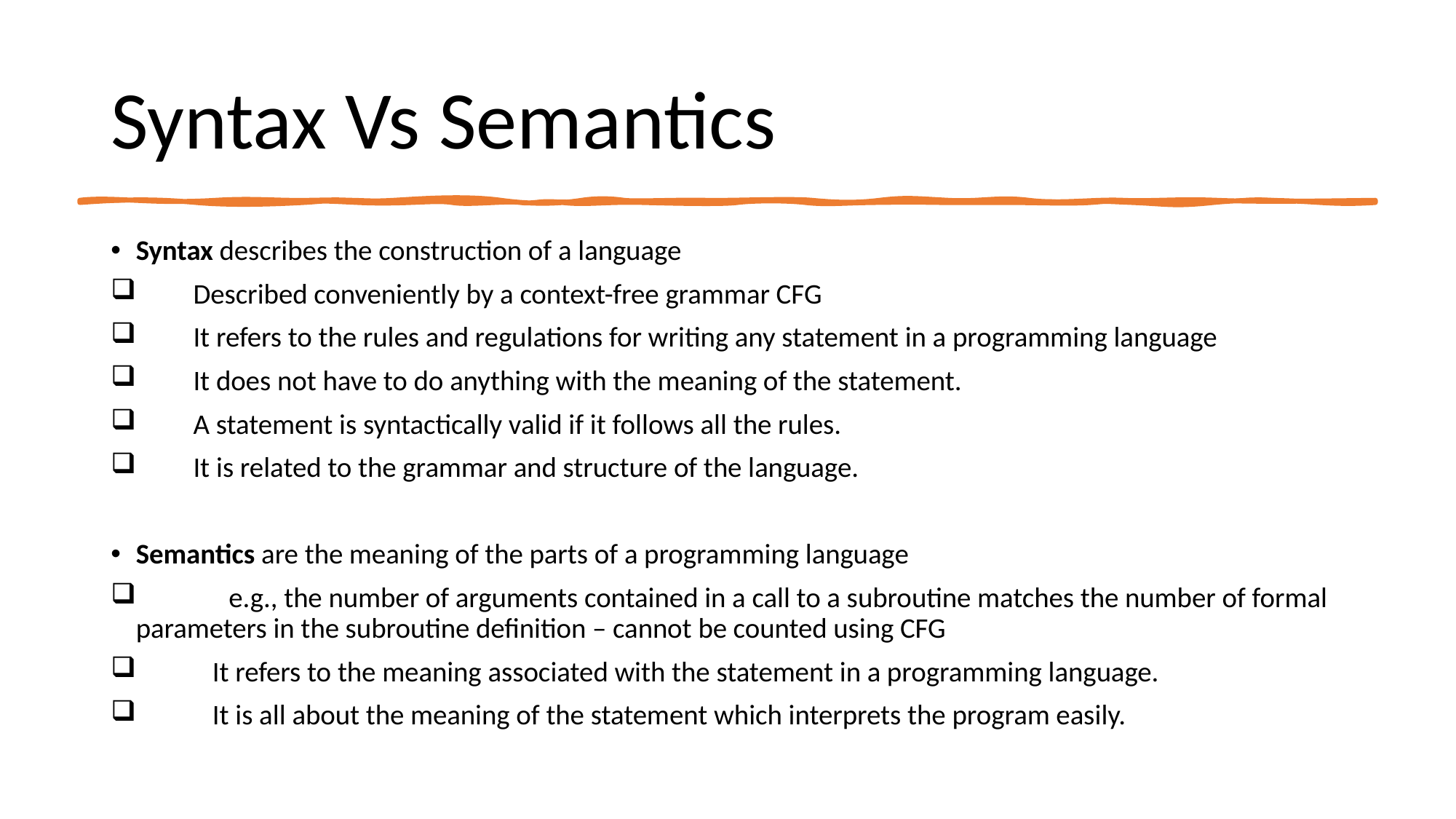

# Syntax Vs Semantics

Syntax describes the construction of a language
         Described conveniently by a context-free grammar CFG
         It refers to the rules and regulations for writing any statement in a programming language
         It does not have to do anything with the meaning of the statement.
         A statement is syntactically valid if it follows all the rules.
         It is related to the grammar and structure of the language.

Semantics are the meaning of the parts of a programming language
	e.g., the number of arguments contained in a call to a subroutine matches the number of formal parameters in the subroutine definition – cannot be counted using CFG
            It refers to the meaning associated with the statement in a programming language.
            It is all about the meaning of the statement which interprets the program easily.